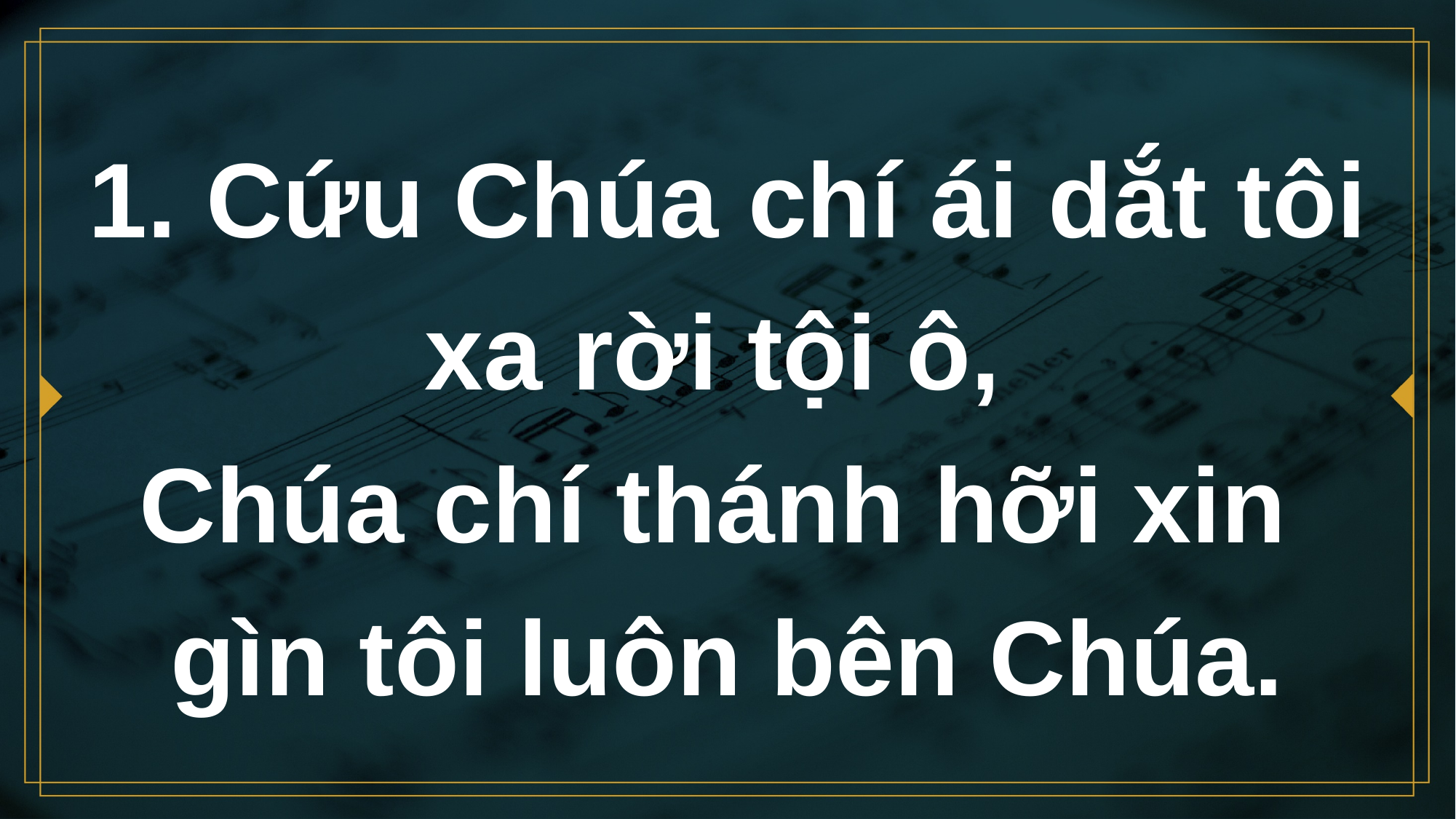

# 1. Cứu Chúa chí ái dắt tôi xa rời tội ô, Chúa chí thánh hỡi xin gìn tôi luôn bên Chúa.